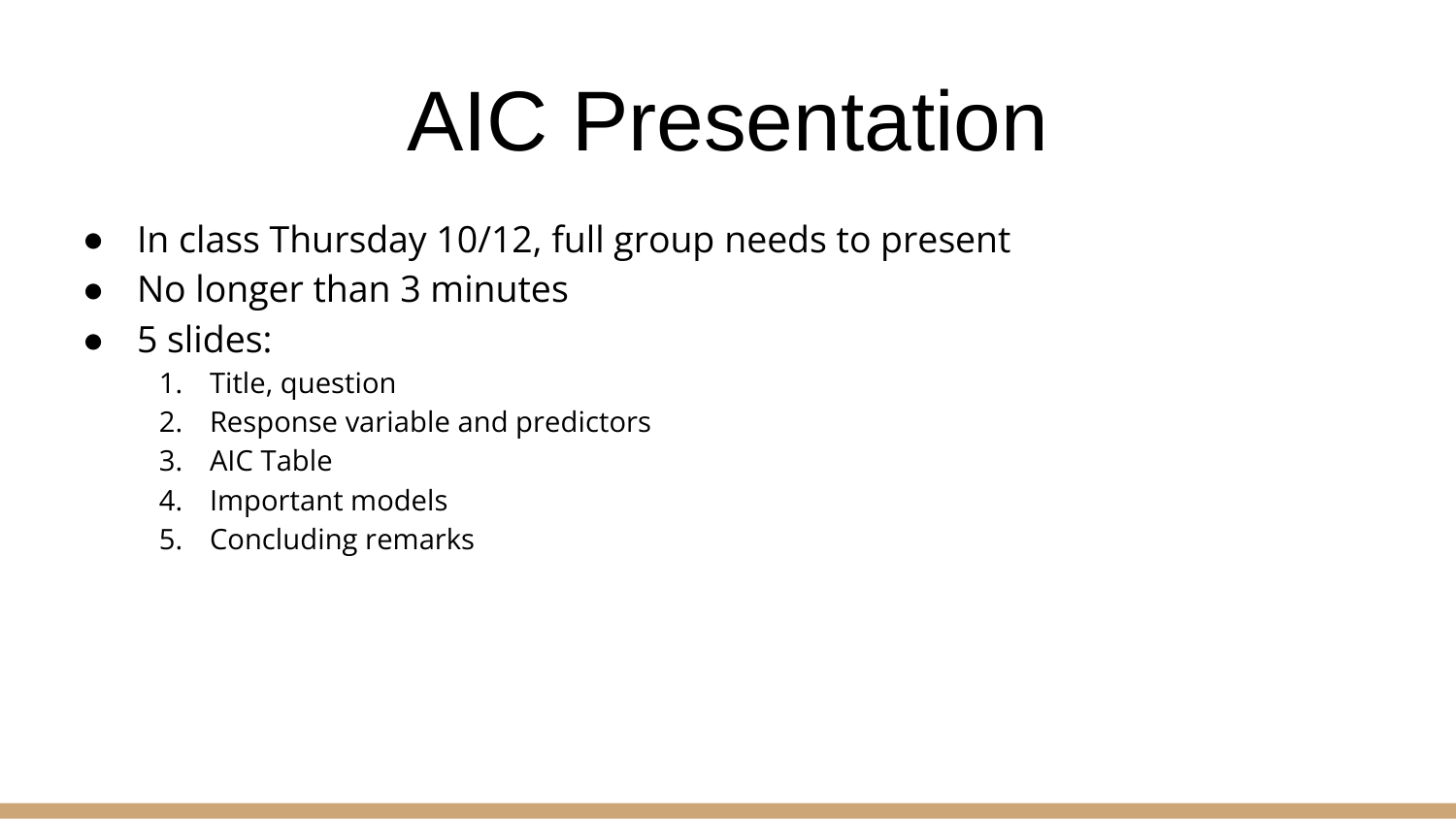

# AIC Presentation
In class Thursday 10/12, full group needs to present
No longer than 3 minutes
5 slides:
Title, question
Response variable and predictors
AIC Table
Important models
Concluding remarks